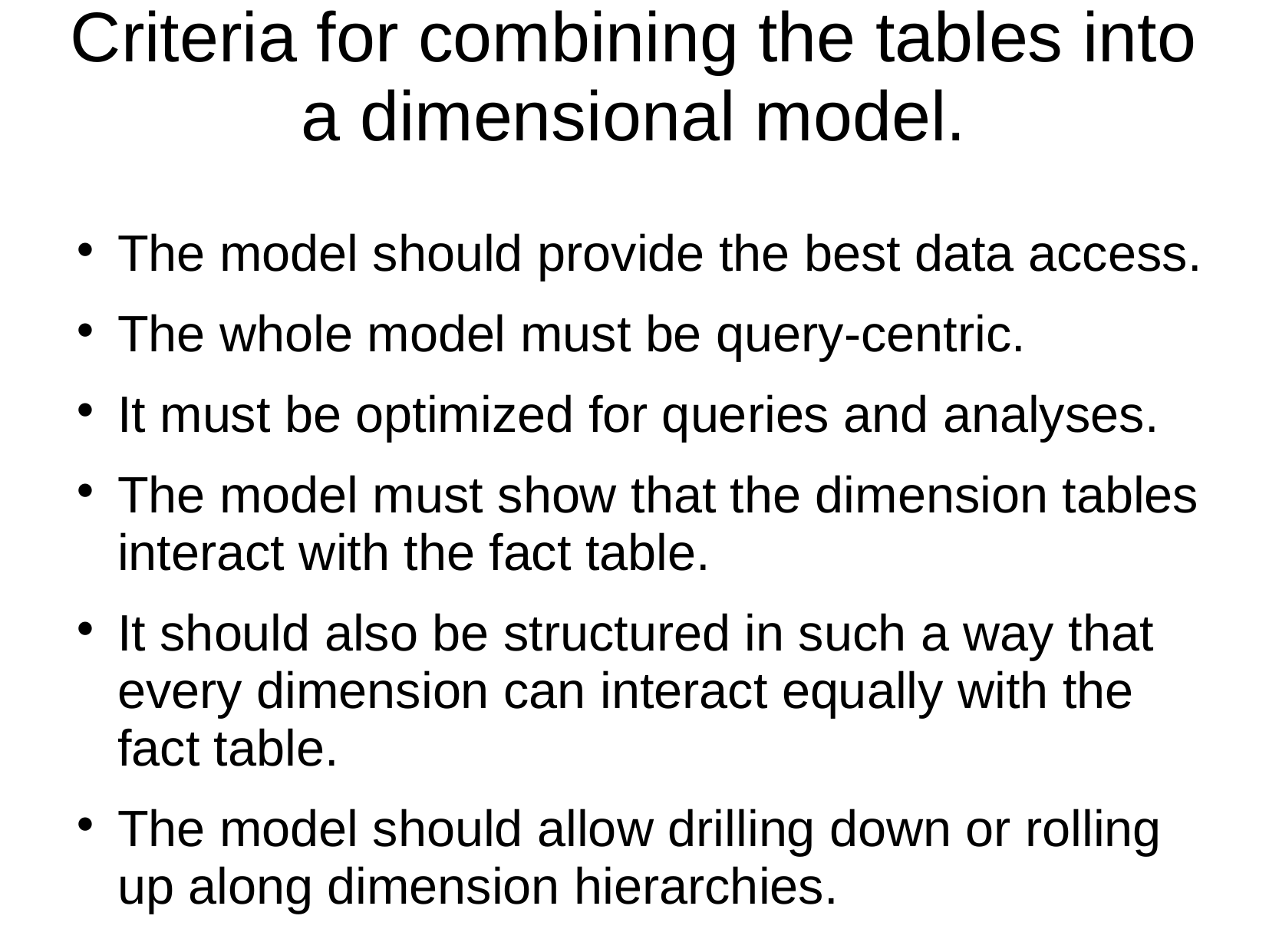

Criteria for combining the tables into a dimensional model.
The model should provide the best data access.
The whole model must be query-centric.
It must be optimized for queries and analyses.
The model must show that the dimension tables interact with the fact table.
It should also be structured in such a way that every dimension can interact equally with the fact table.
The model should allow drilling down or rolling up along dimension hierarchies.